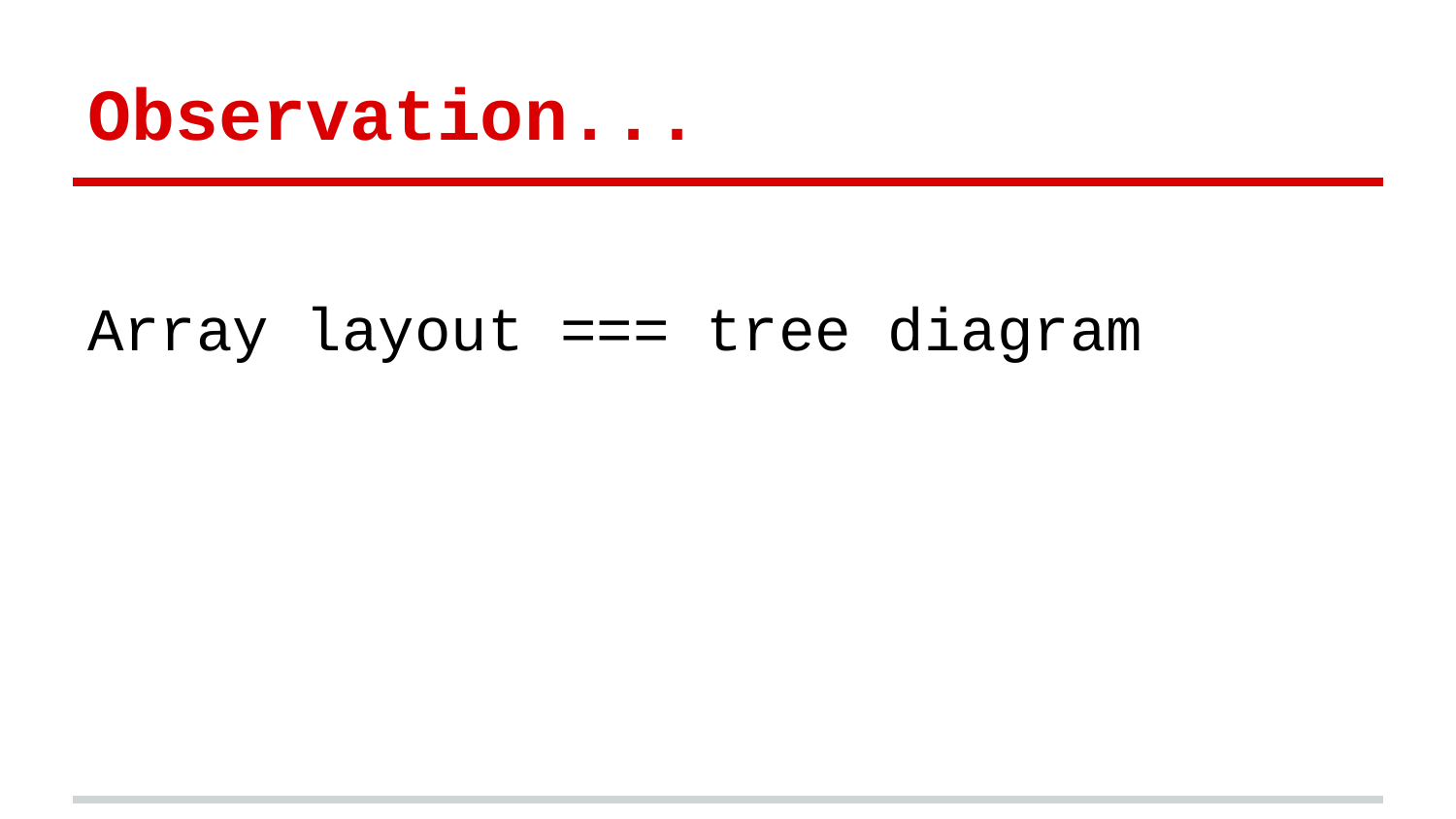

# Observation...

Array layout === tree diagram